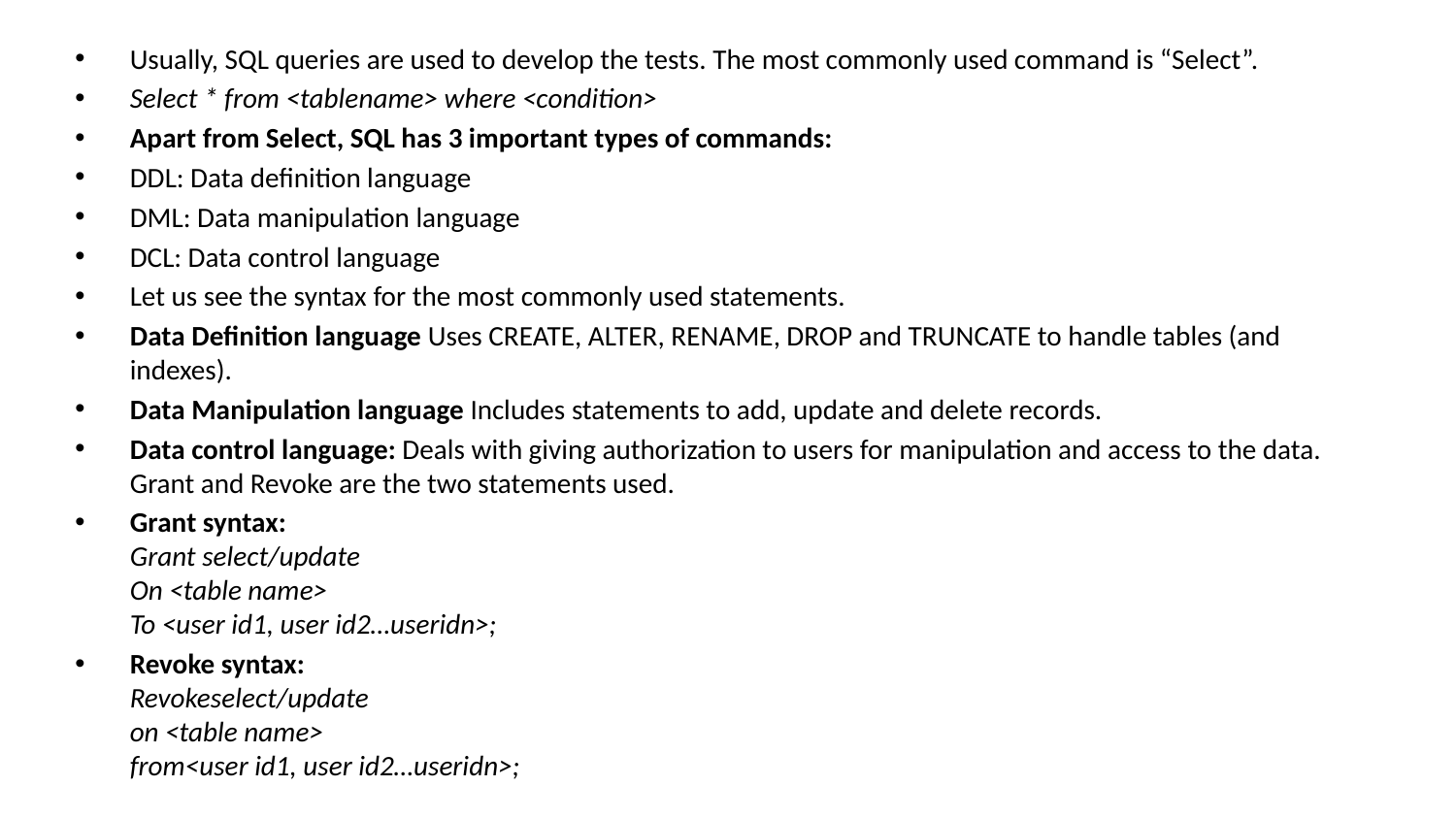

Usually, SQL queries are used to develop the tests. The most commonly used command is “Select”.
Select * from <tablename> where <condition>
Apart from Select, SQL has 3 important types of commands:
DDL: Data definition language
DML: Data manipulation language
DCL: Data control language
Let us see the syntax for the most commonly used statements.
Data Definition language Uses CREATE, ALTER, RENAME, DROP and TRUNCATE to handle tables (and indexes).
Data Manipulation language Includes statements to add, update and delete records.
Data control language: Deals with giving authorization to users for manipulation and access to the data. Grant and Revoke are the two statements used.
Grant syntax:
Grant select/update
On <table name>
To <user id1, user id2…useridn>;
Revoke syntax:
Revokeselect/update
on <table name>
from<user id1, user id2…useridn>;